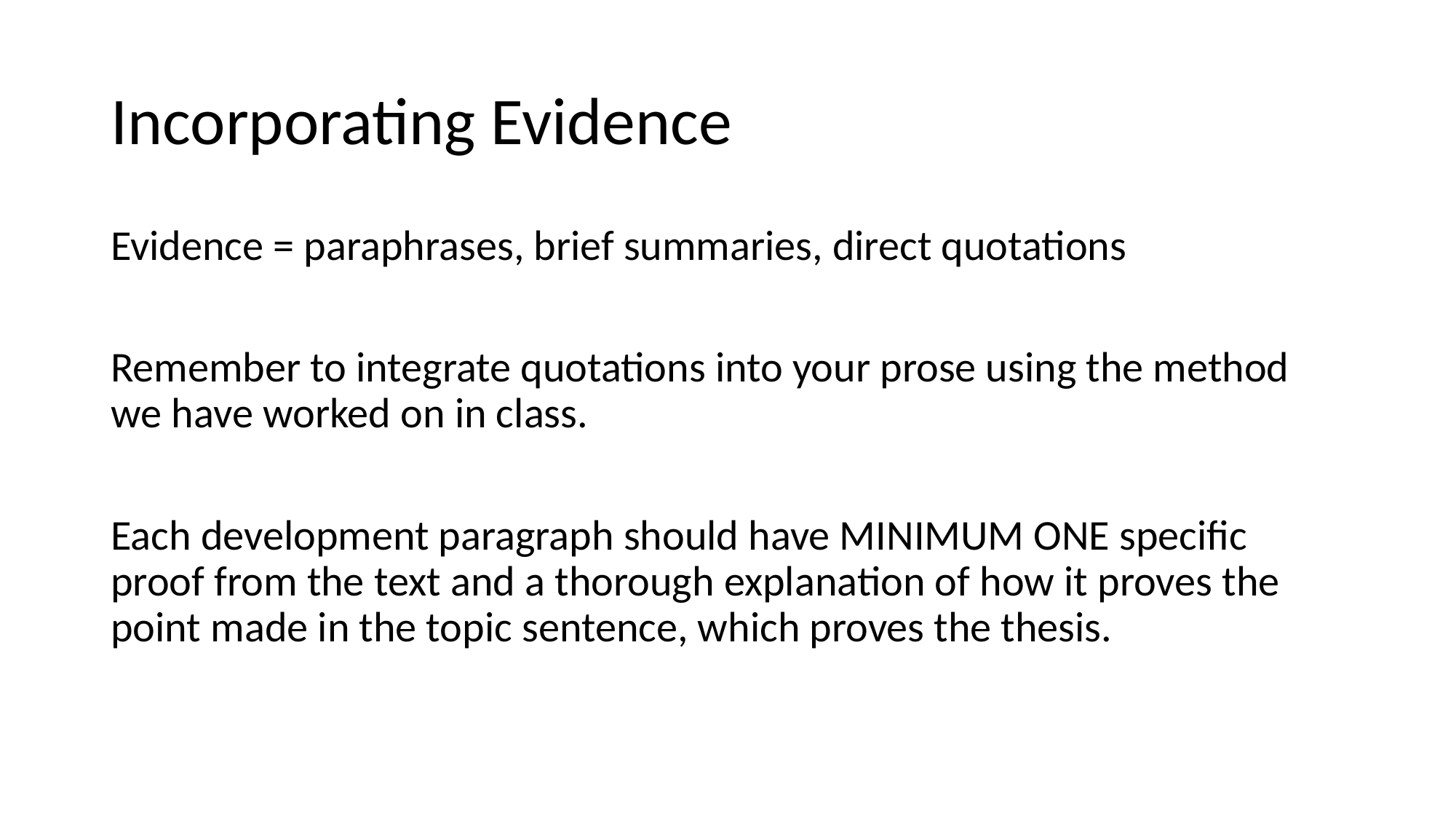

# Incorporating Evidence
Evidence = paraphrases, brief summaries, direct quotations

Remember to integrate quotations into your prose using the method we have worked on in class.

Each development paragraph should have MINIMUM ONE specific proof from the text and a thorough explanation of how it proves the point made in the topic sentence, which proves the thesis.